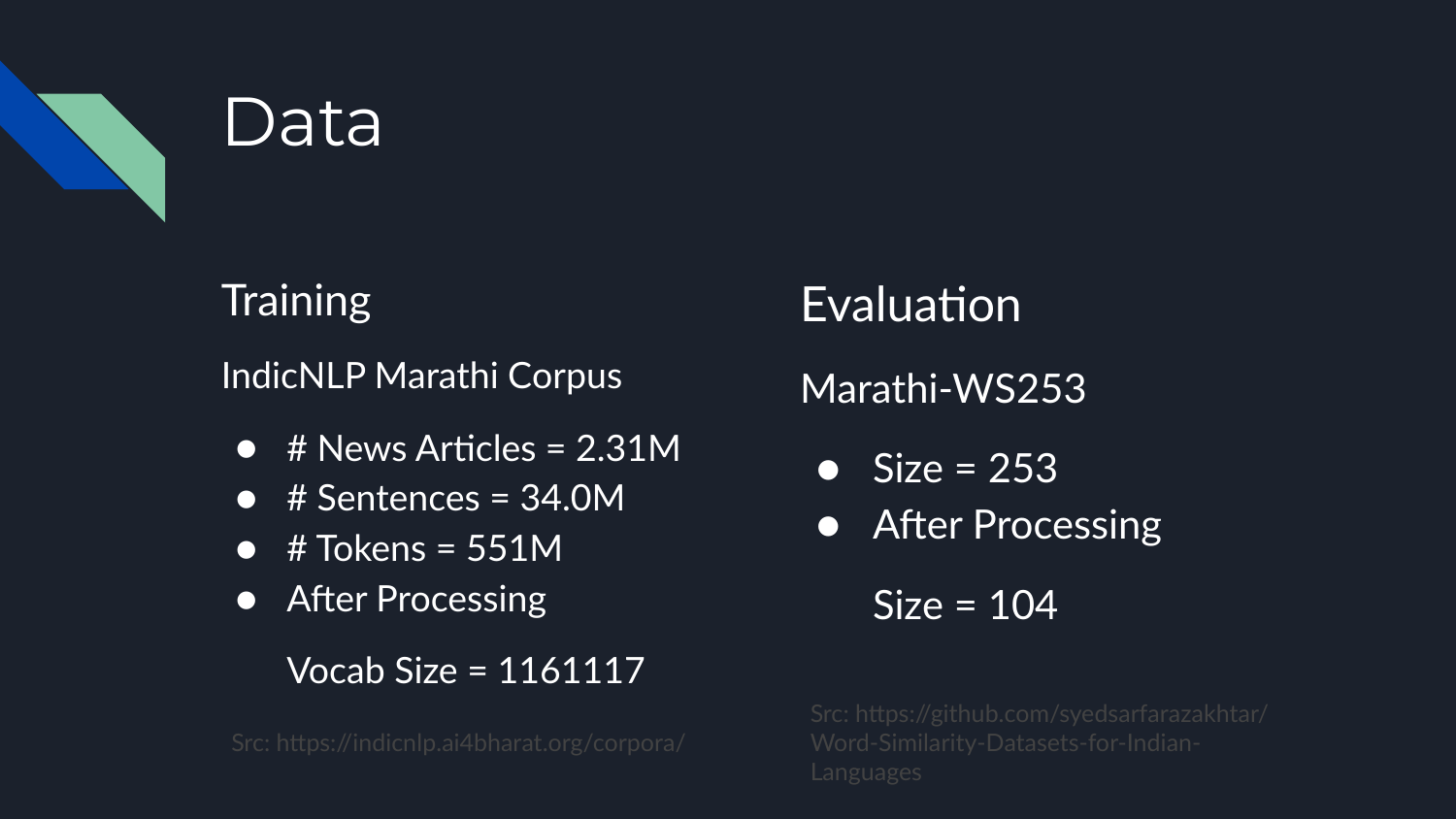

# Data
Training
IndicNLP Marathi Corpus
# News Articles = 2.31M
# Sentences = 34.0M
# Tokens = 551M
After Processing
Vocab Size = 1161117
Evaluation
Marathi-WS253
Size = 253
After Processing
Size = 104
Src: https://github.com/syedsarfarazakhtar/
Word-Similarity-Datasets-for-Indian-Languages
Src: https://indicnlp.ai4bharat.org/corpora/